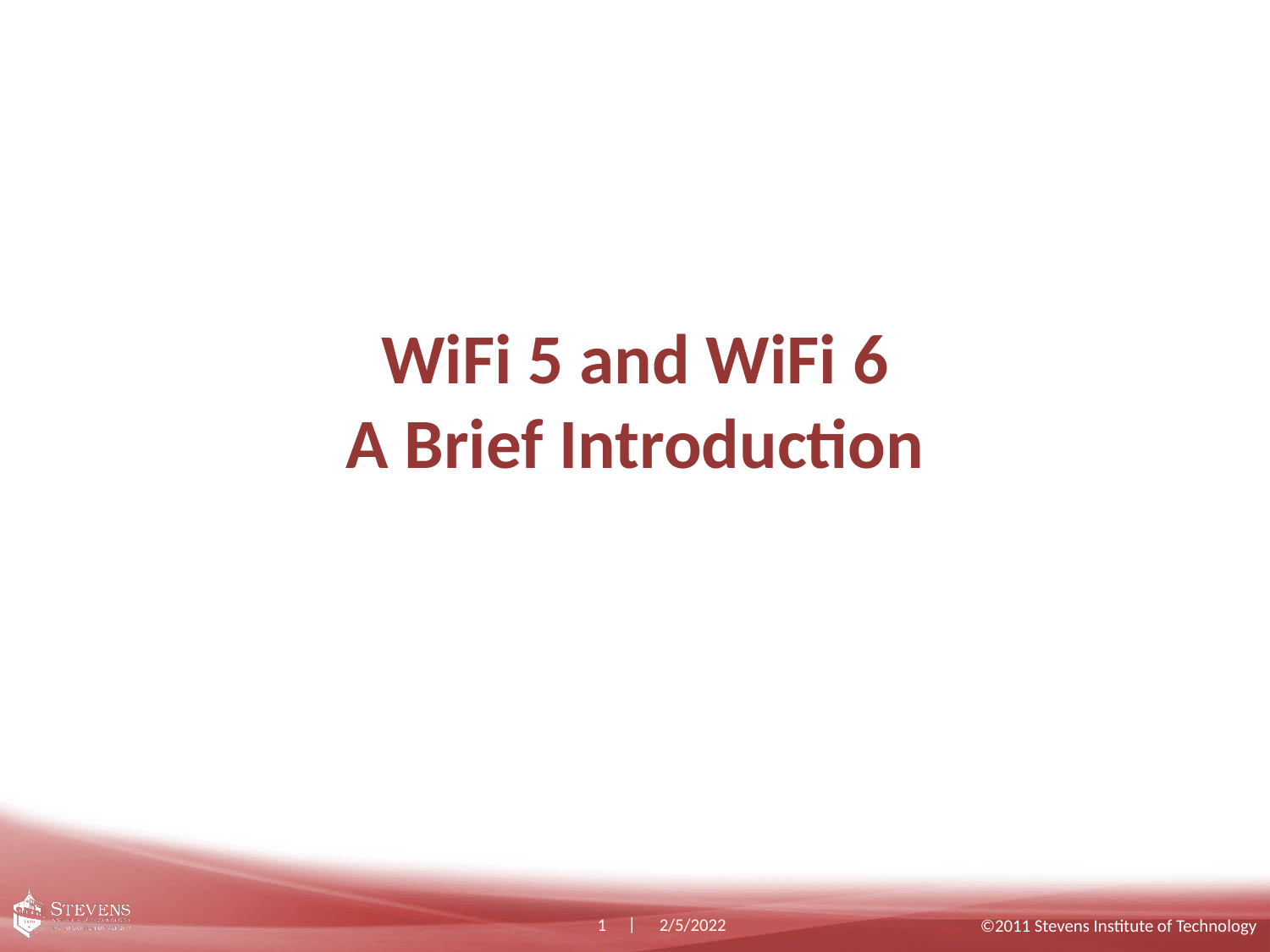

# WiFi 5 and WiFi 6 A Brief Introduction
1
2/5/2022
©2011 Stevens Institute of Technology